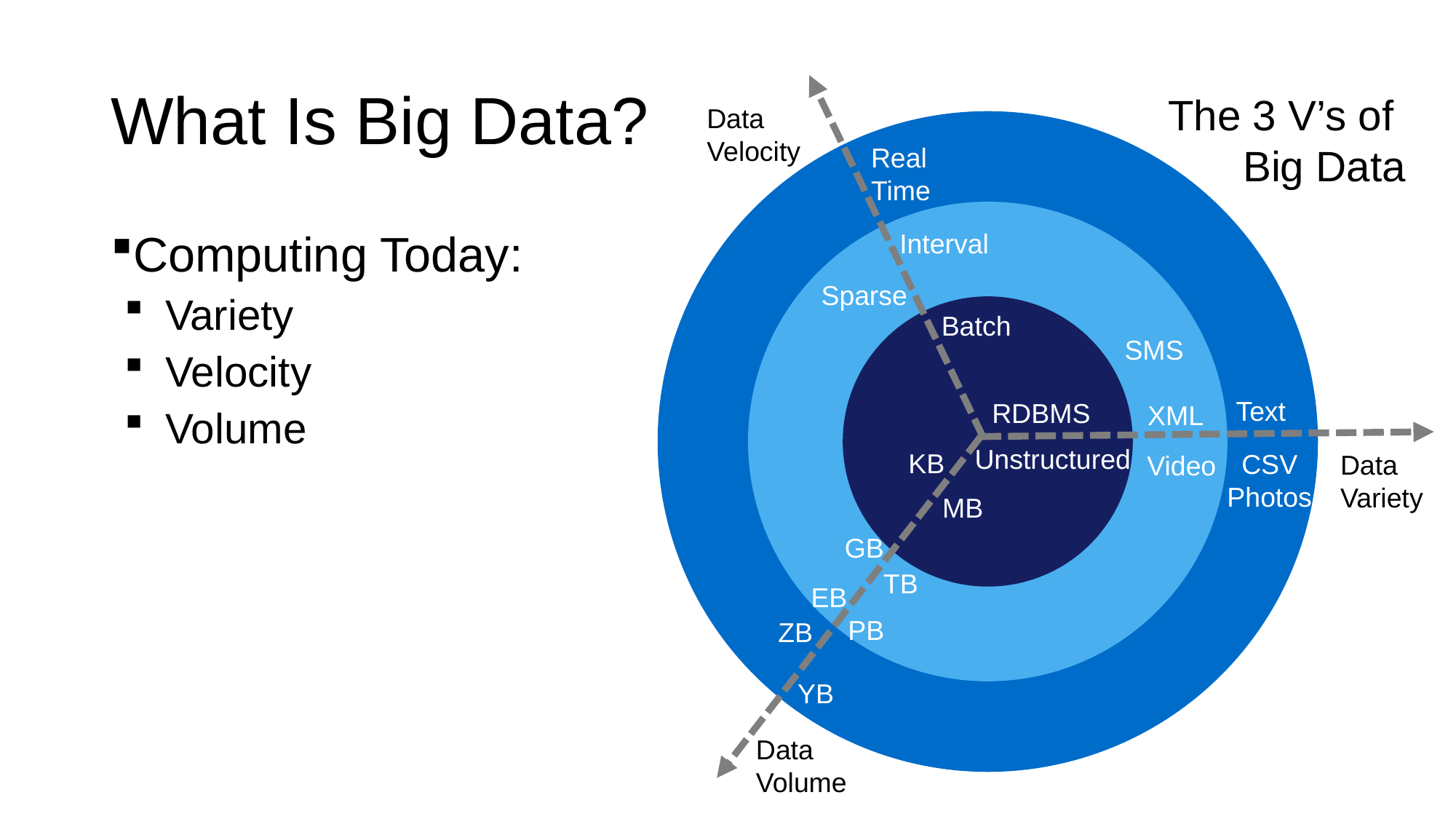

Data
Velocity

Real
Time
Interval
Sparse
Batch
SMS

   XML
Text
RDBMS
Unstructured
KB
CSV
Photos
Data
Variety
Video
MB
GB
TB
EB
PB
ZB
YB
Data
Volume
# What Is Big Data?
The 3 V’s of
Big Data
Computing Today:
Variety
Velocity
Volume